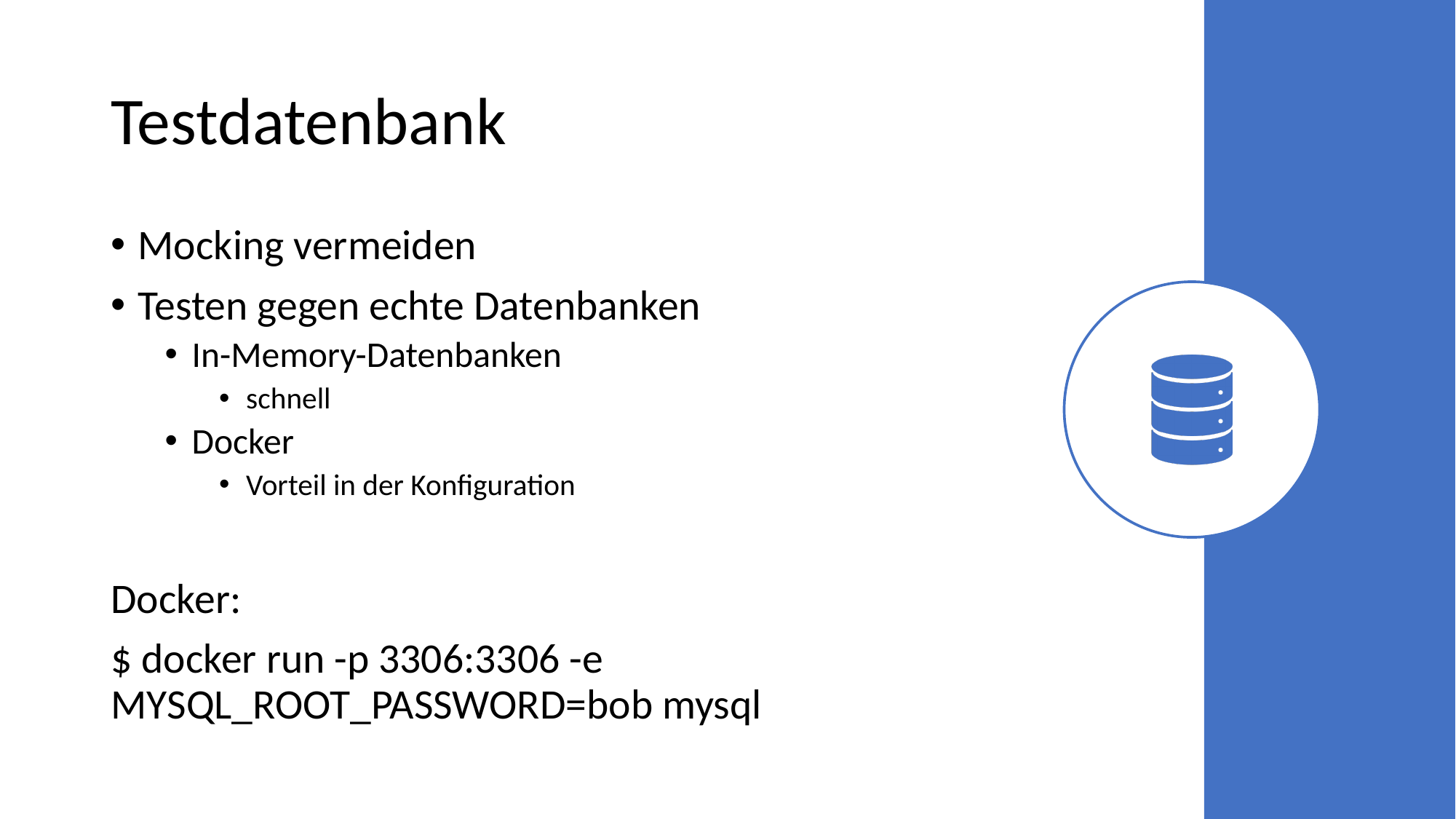

# Testdatenbank
Mocking vermeiden
Testen gegen echte Datenbanken
In-Memory-Datenbanken
schnell
Docker
Vorteil in der Konfiguration

Docker:
$ docker run -p 3306:3306 -e MYSQL_ROOT_PASSWORD=bob mysql